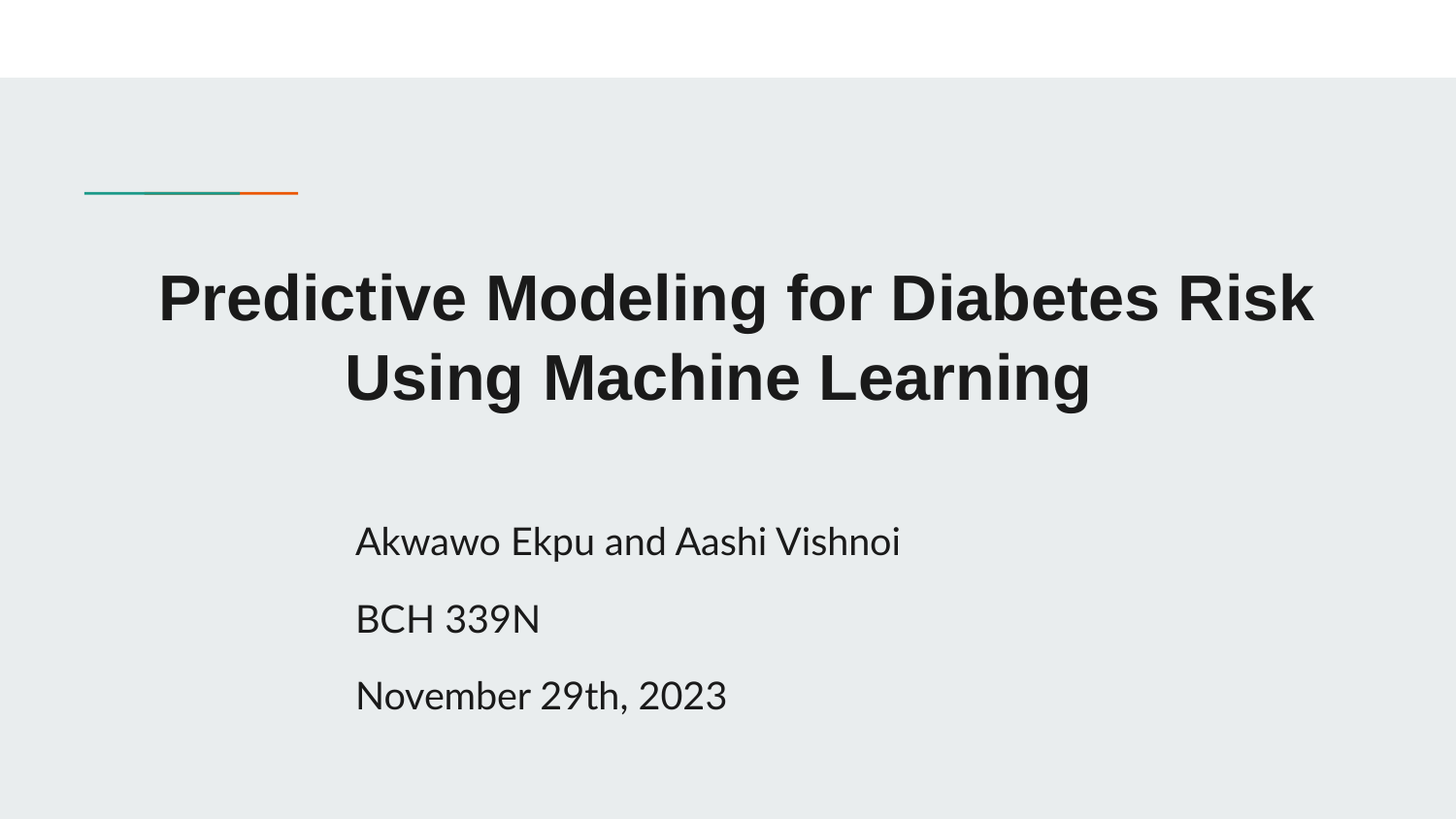

# Predictive Modeling for Diabetes Risk
Using Machine Learning
Akwawo Ekpu and Aashi Vishnoi
BCH 339N
November 29th, 2023